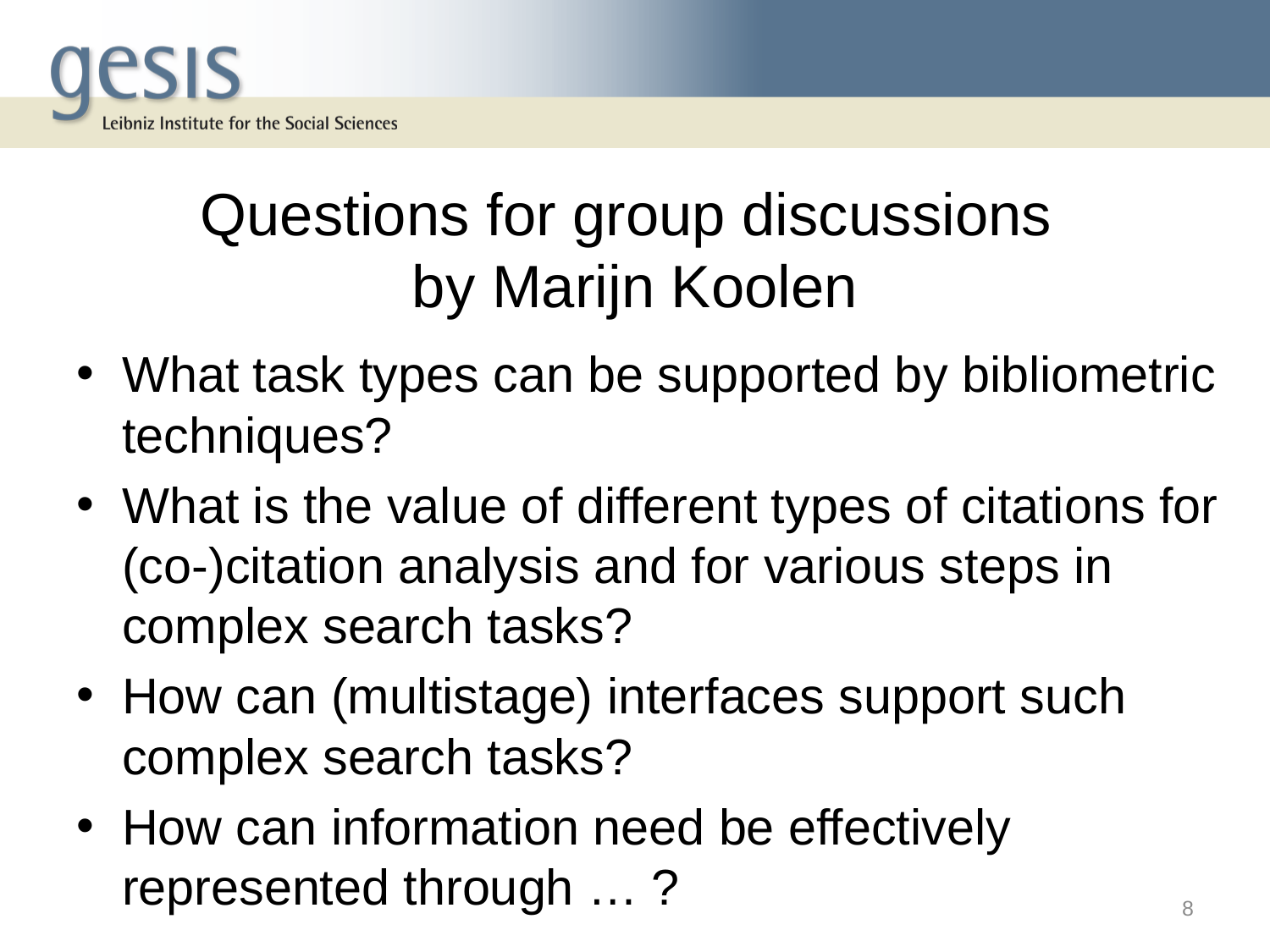

# Questions for group discussions by Marijn Koolen
What task types can be supported by bibliometric techniques?
What is the value of different types of citations for (co-)citation analysis and for various steps in complex search tasks?
How can (multistage) interfaces support such complex search tasks?
How can information need be effectively represented through … ?

8